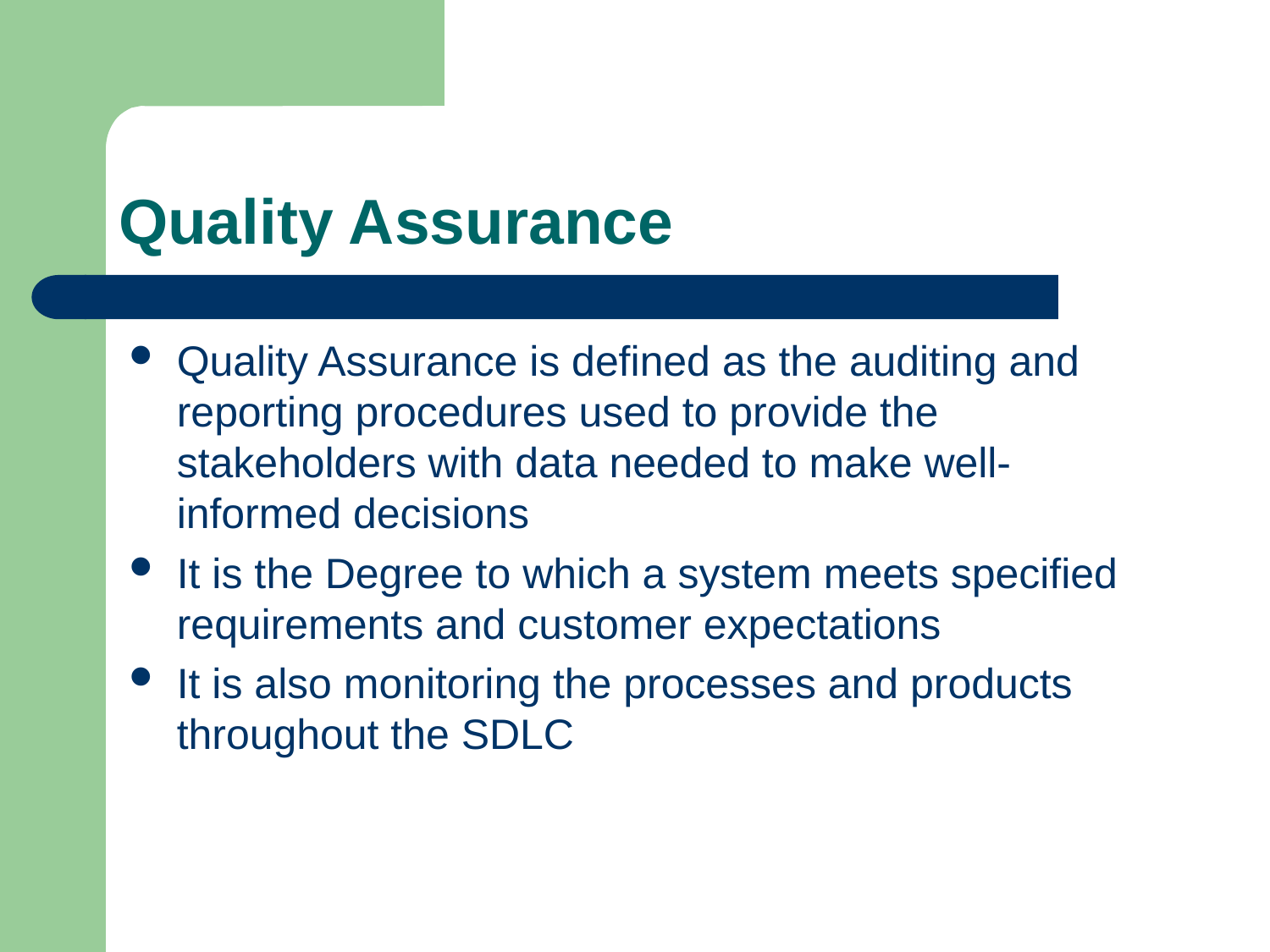

# Quality Assurance
Quality Assurance is defined as the auditing and reporting procedures used to provide the stakeholders with data needed to make well-informed decisions
It is the Degree to which a system meets specified requirements and customer expectations
It is also monitoring the processes and products throughout the SDLC